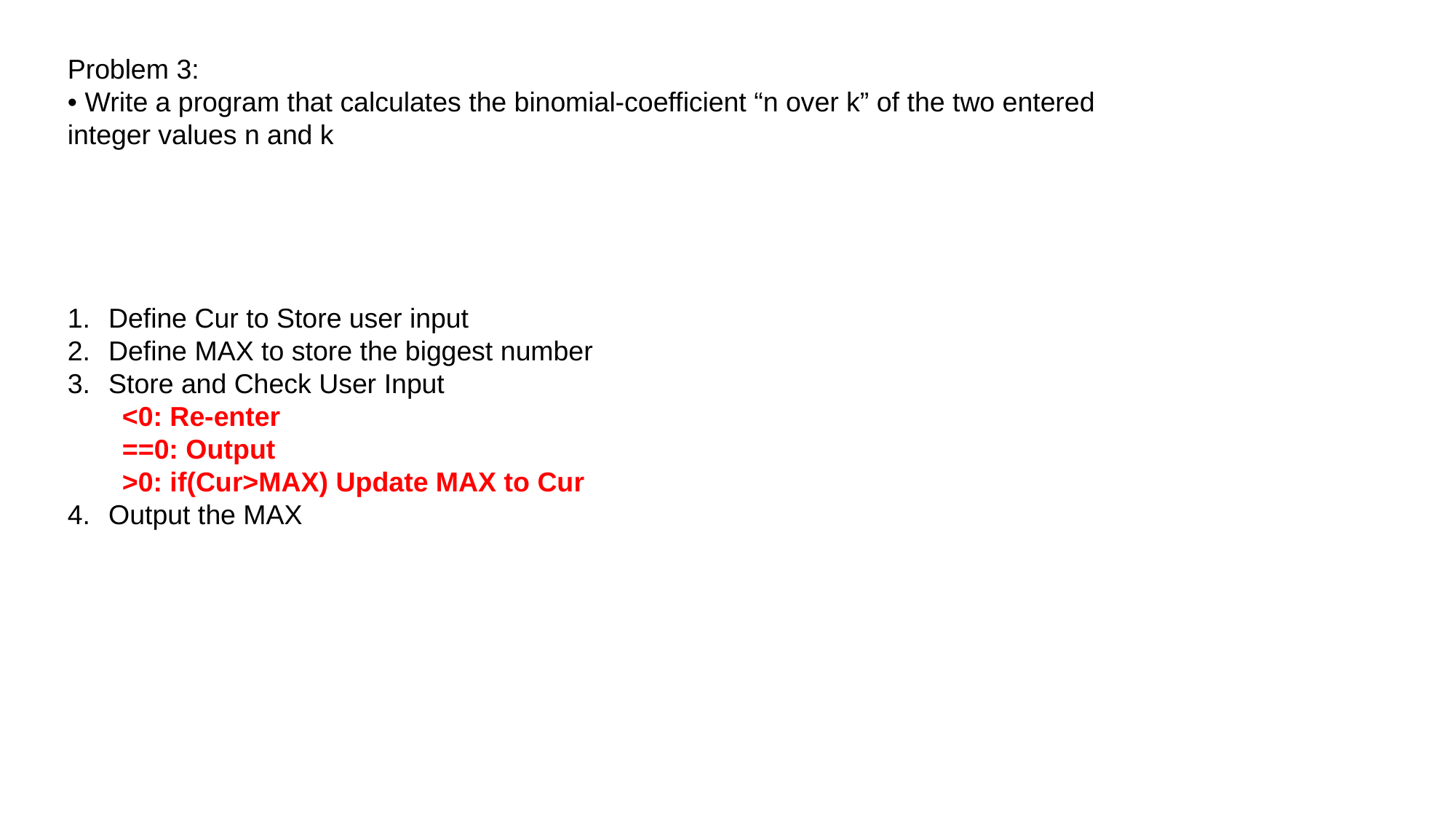

Problem 3:
• Write a program that calculates the binomial-coefficient “n over k” of the two entered
integer values n and k

Define Cur to Store user input
Define MAX to store the biggest number
Store and Check User Input
<0: Re-enter
==0: Output
>0: if(Cur>MAX) Update MAX to Cur
Output the MAX